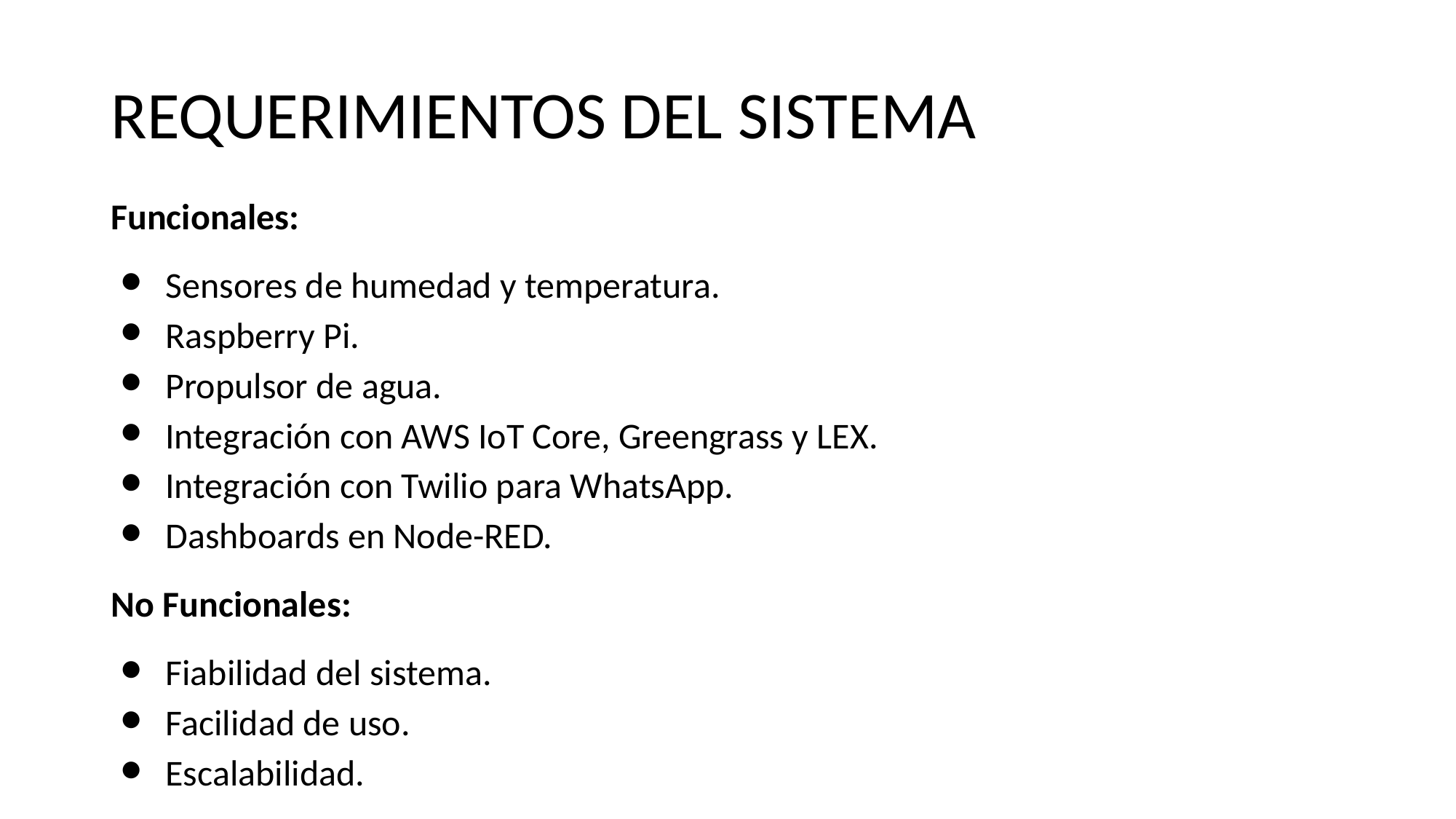

# REQUERIMIENTOS DEL SISTEMA
Funcionales:
Sensores de humedad y temperatura.
Raspberry Pi.
Propulsor de agua.
Integración con AWS IoT Core, Greengrass y LEX.
Integración con Twilio para WhatsApp.
Dashboards en Node-RED.
No Funcionales:
Fiabilidad del sistema.
Facilidad de uso.
Escalabilidad.